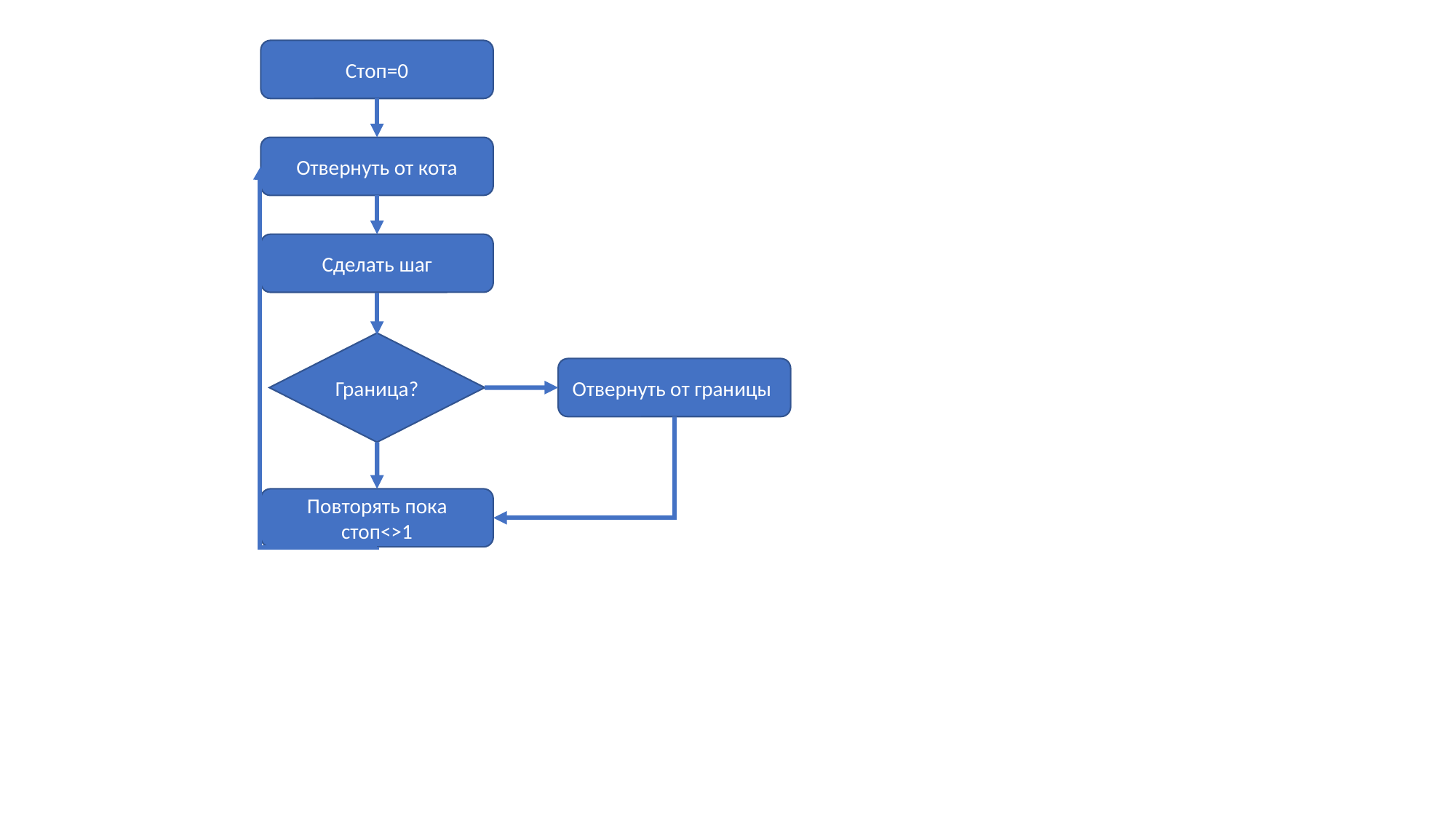

Стоп=0
Отвернуть от кота
Сделать шаг
Граница?
Отвернуть от границы
Повторять пока стоп<>1